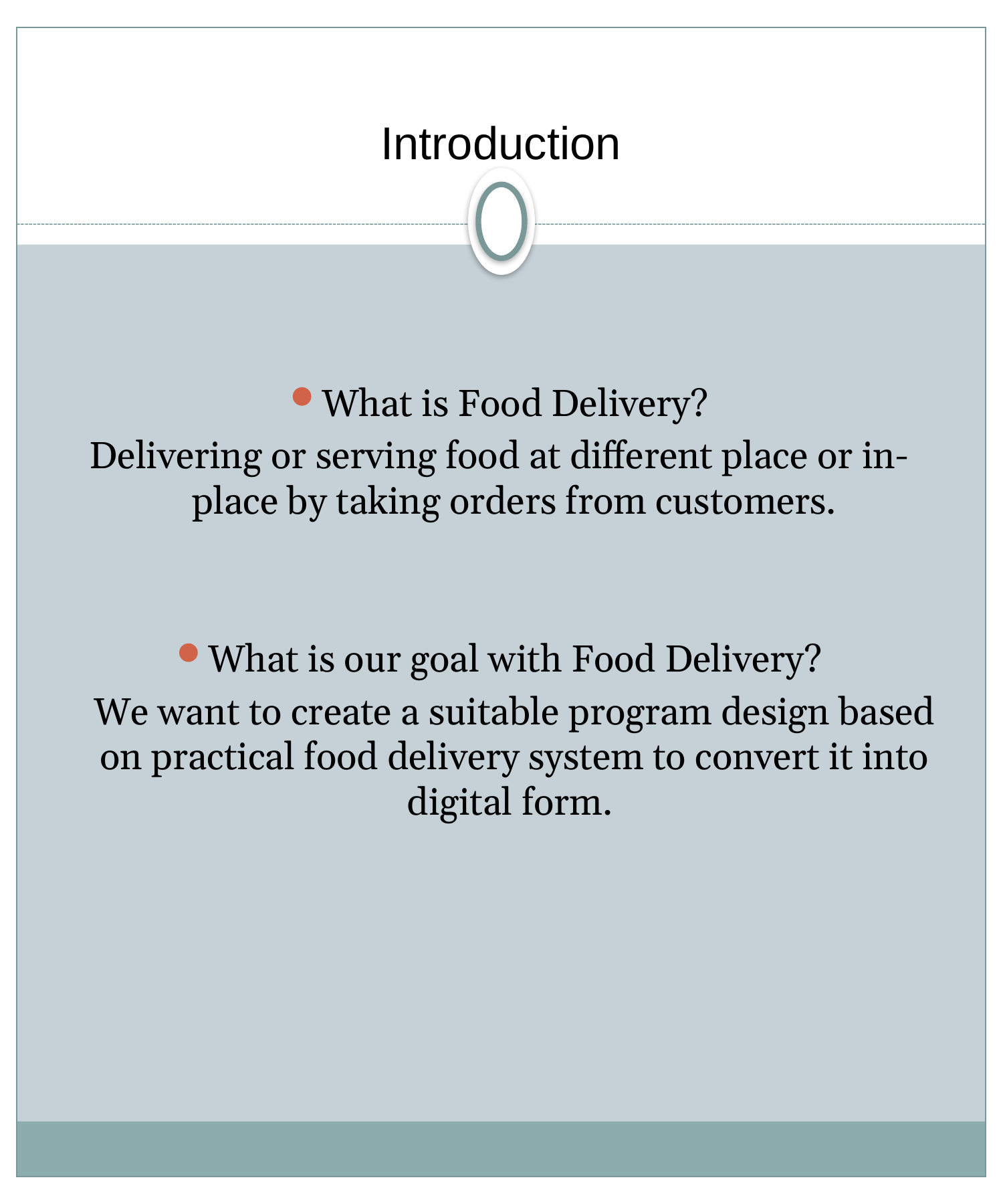

# Introduction

What is Food Delivery?
   Delivering or serving food at different place or in-    place by taking orders from customers.

What is our goal with Food Delivery?
	We want to create a suitable program design based on practical food delivery system to convert it into digital form.